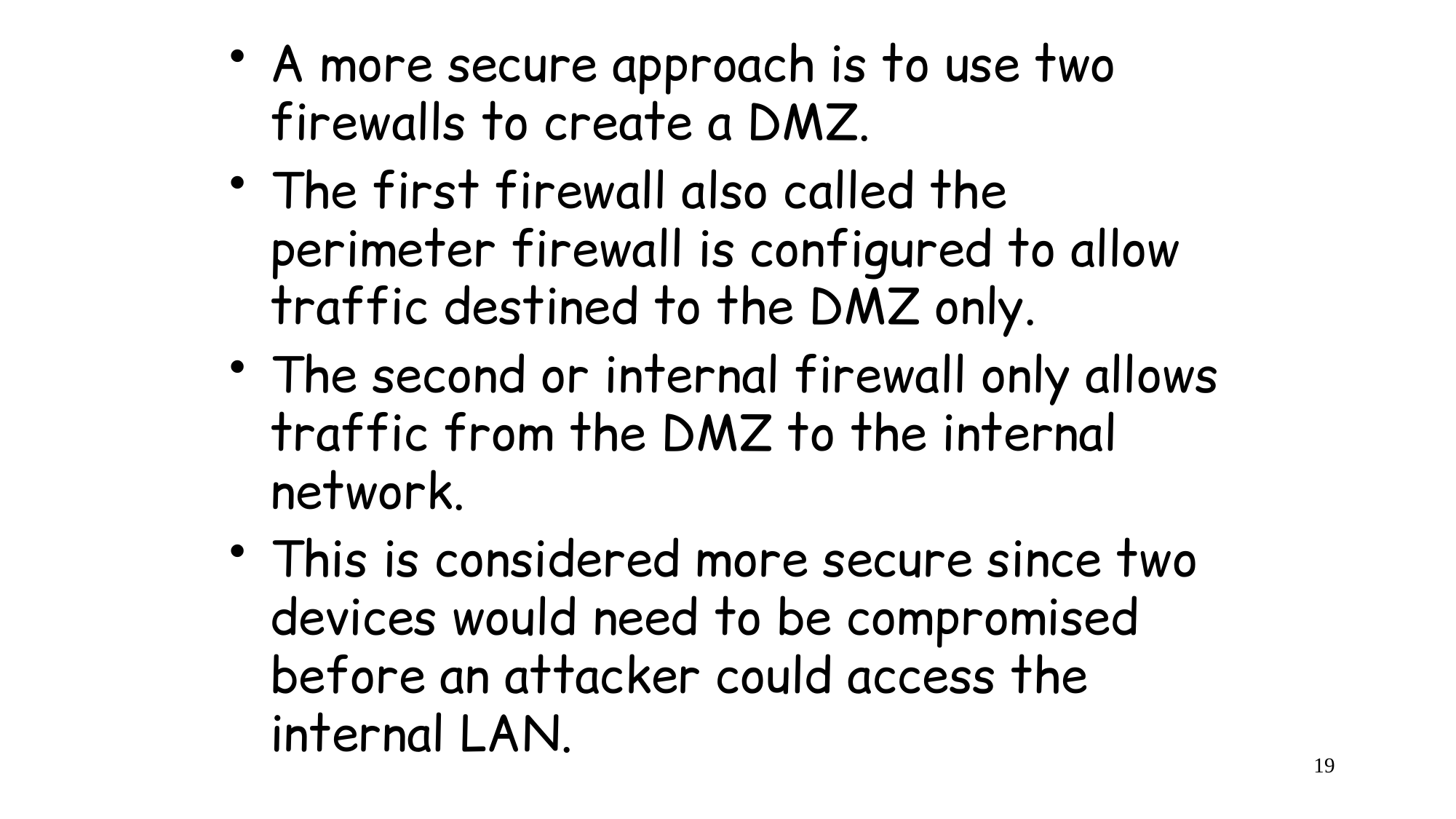

A more secure approach is to use two firewalls to create a DMZ.
The first firewall also called the perimeter firewall is configured to allow traffic destined to the DMZ only.
The second or internal firewall only allows traffic from the DMZ to the internal network.
This is considered more secure since two devices would need to be compromised before an attacker could access the internal LAN.
19